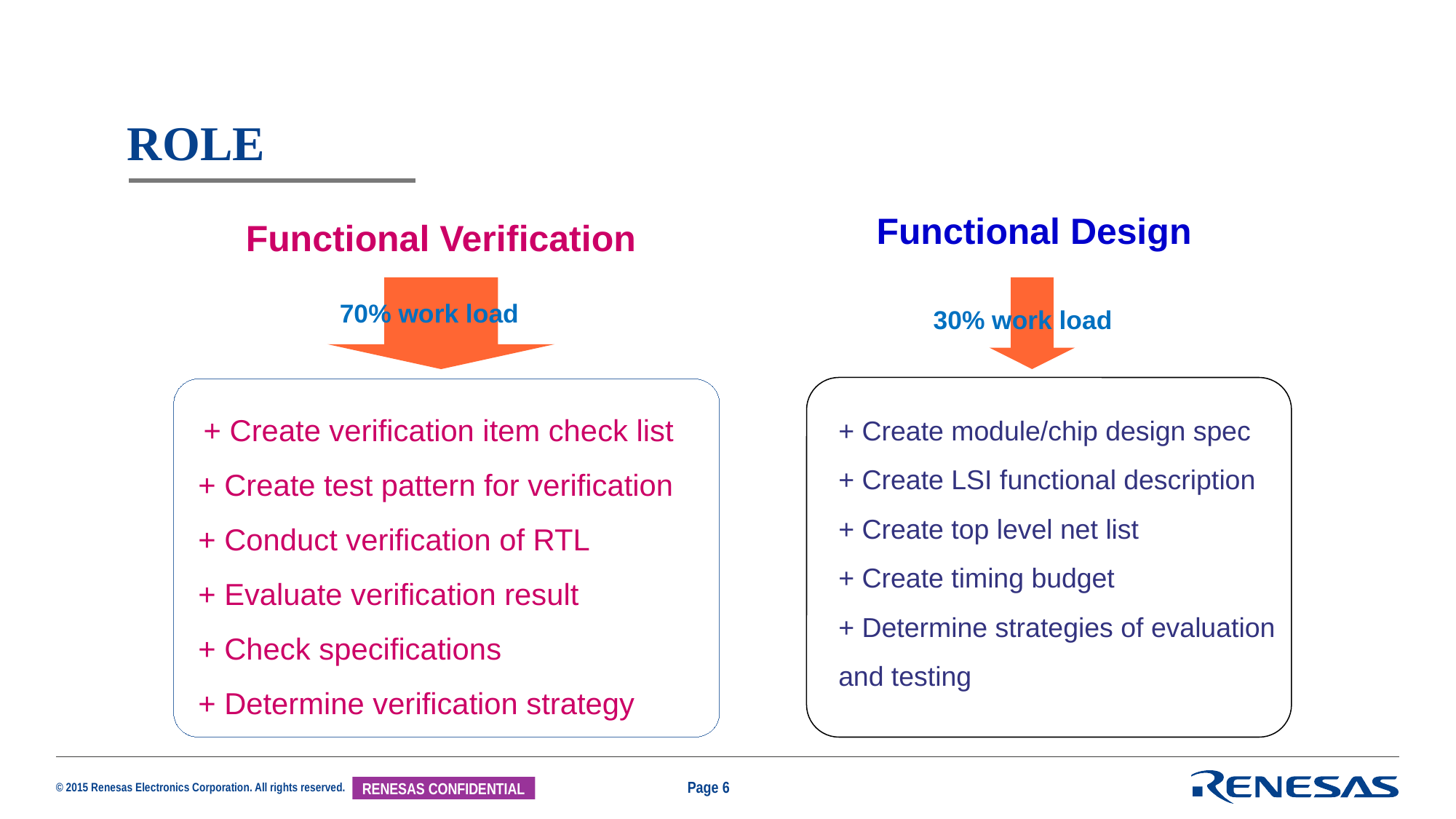

# ROLE
Functional Design
Functional Verification

70% work load
30% work load

+ Create module/chip design spec
+ Create LSI functional description
+ Create top level net list
+ Create timing budget
+ Determine strategies of evaluation and testing

+ Create verification item check list
 + Create test pattern for verification
 + Conduct verification of RTL
 + Evaluate verification result
 + Check specifications
 + Determine verification strategy
Page 6